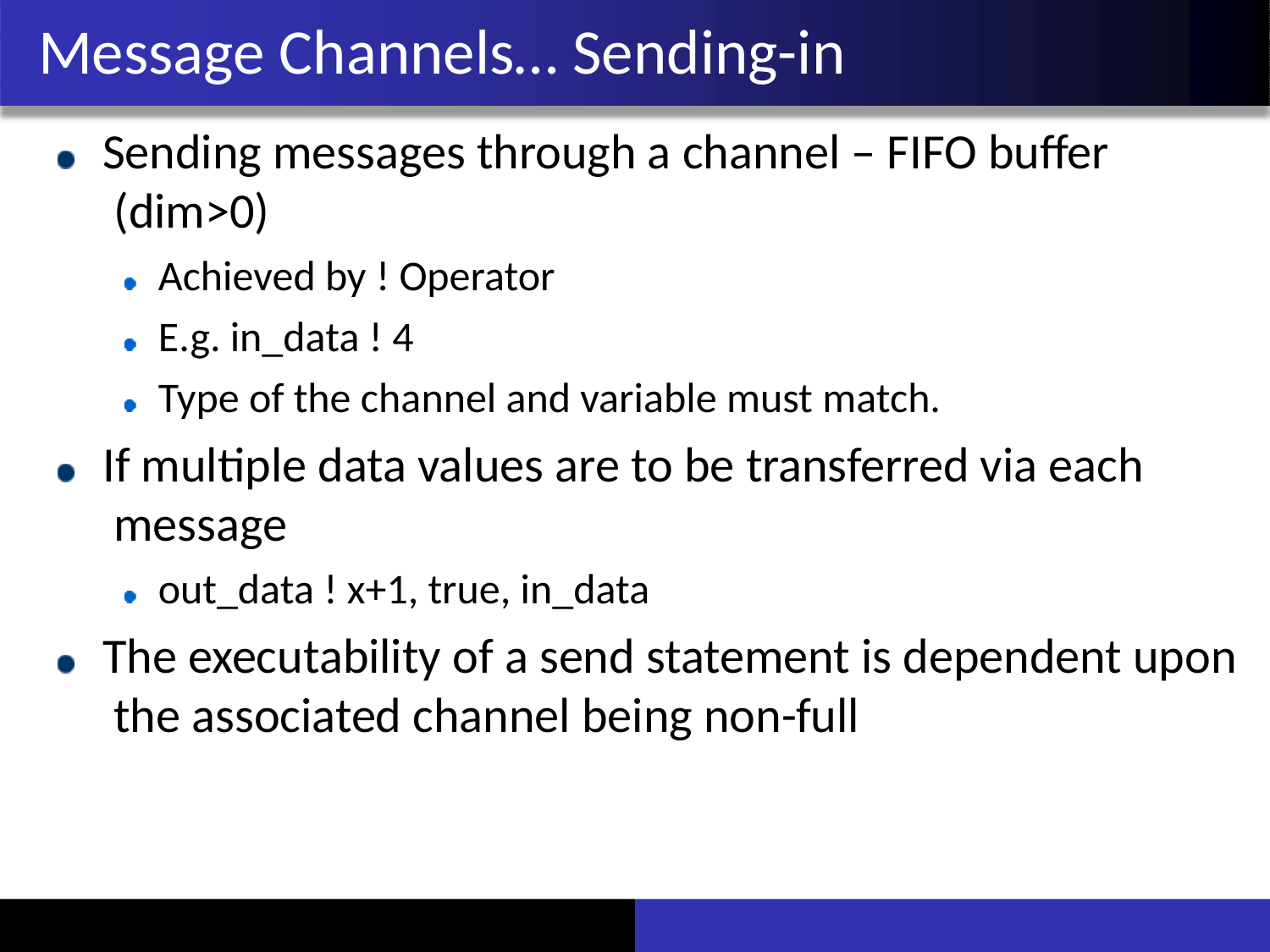

# Message Channels… Sending-in
Sending messages through a channel – FIFO buffer  (dim>0)
Achieved by ! Operator
E.g. in_data ! 4
Type of the channel and variable must match.
If multiple data values are to be transferred via each  message
out_data ! x+1, true, in_data
The executability of a send statement is dependent upon  the associated channel being non-full

29-Sep-17